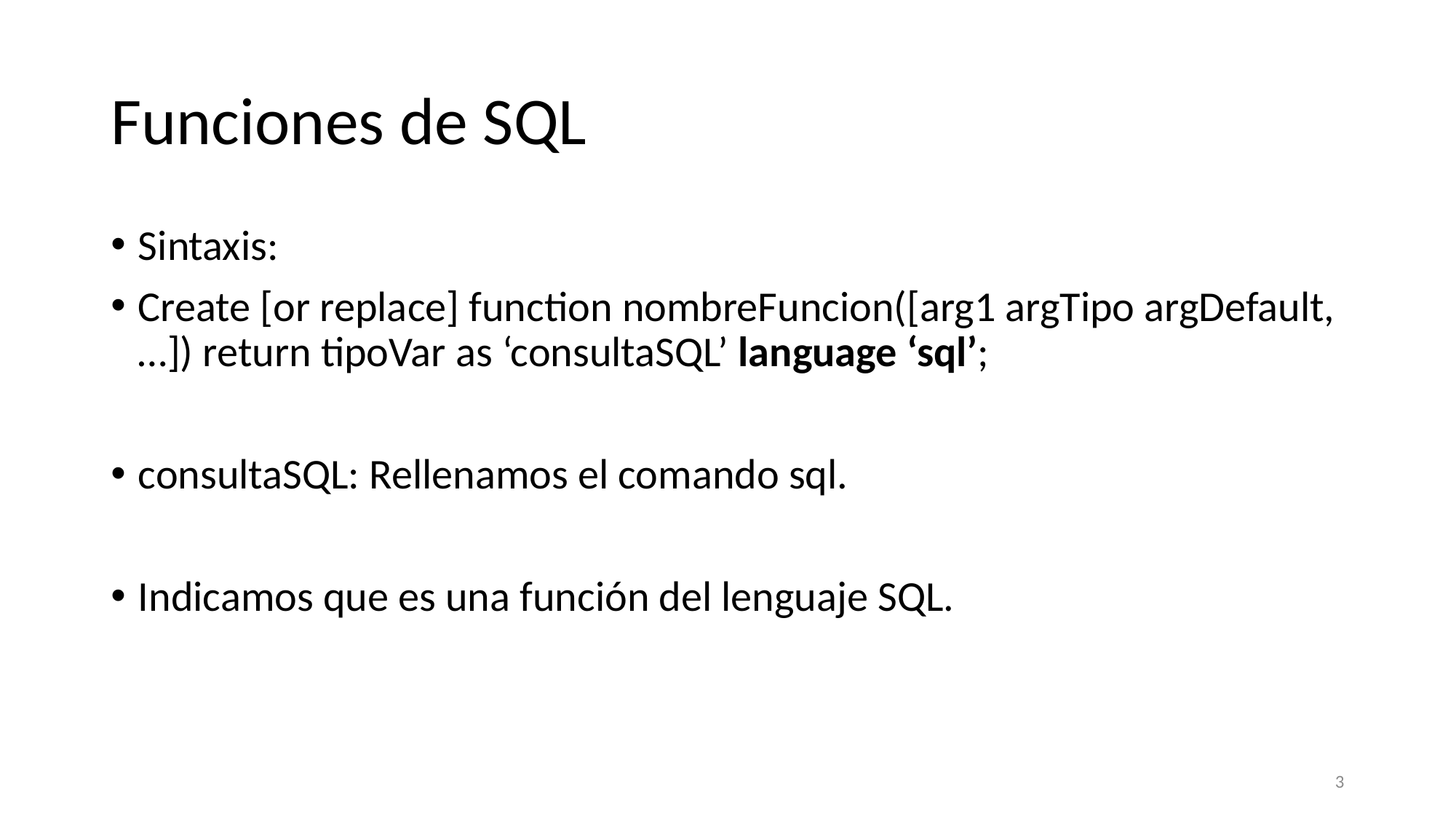

# Funciones de SQL
Sintaxis:
Create [or replace] function nombreFuncion([arg1 argTipo argDefault, …]) return tipoVar as ‘consultaSQL’ language ‘sql’;

consultaSQL: Rellenamos el comando sql.

Indicamos que es una función del lenguaje SQL.

3